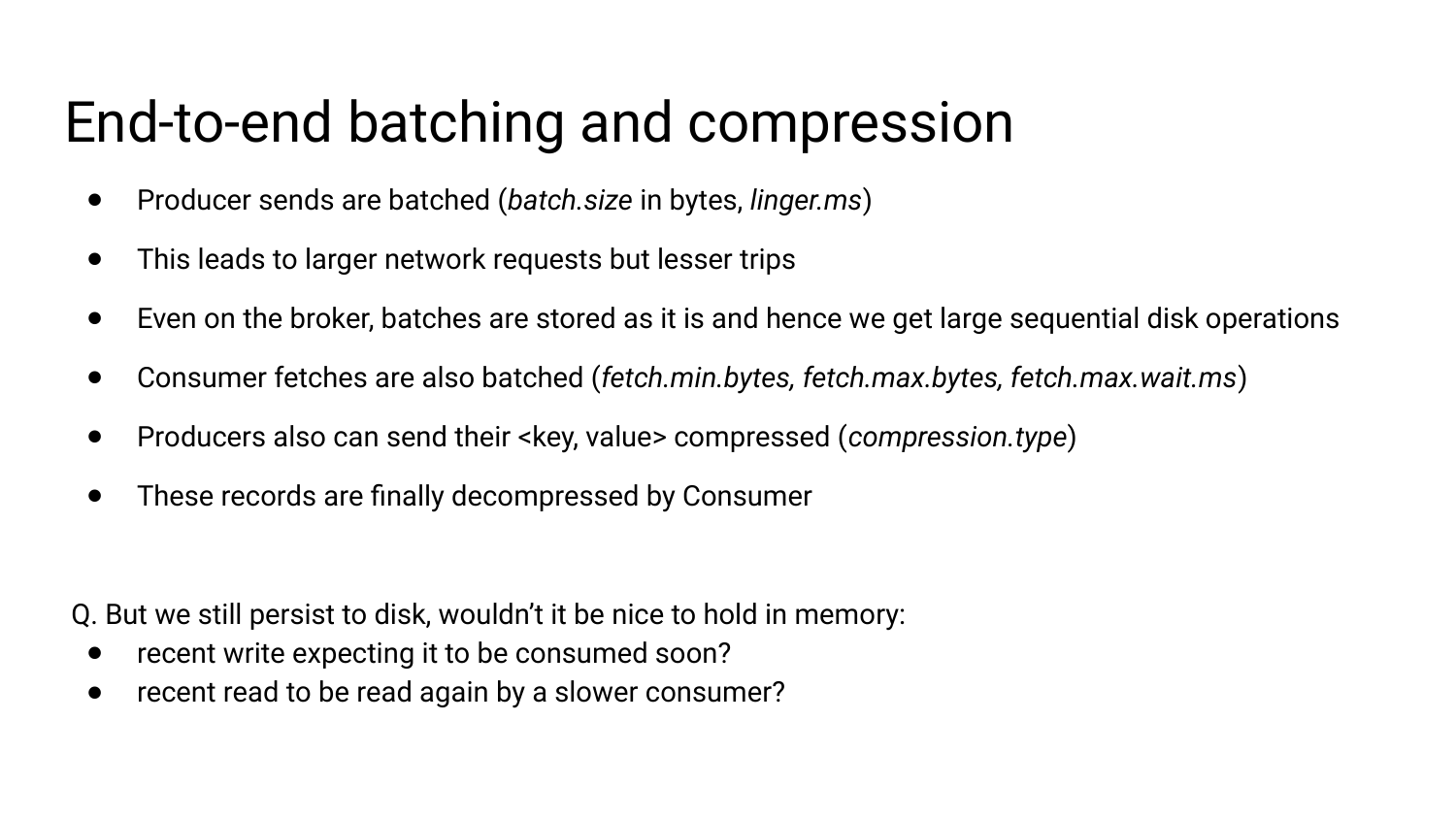

# End-to-end batching and compression

Producer sends are batched (batch.size in bytes, linger.ms)
This leads to larger network requests but lesser trips
Even on the broker, batches are stored as it is and hence we get large sequential disk operations
Consumer fetches are also batched (fetch.min.bytes, fetch.max.bytes, fetch.max.wait.ms)
Producers also can send their <key, value> compressed (compression.type)
These records are finally decompressed by Consumer

 Q. But we still persist to disk, wouldn’t it be nice to hold in memory:
recent write expecting it to be consumed soon?
recent read to be read again by a slower consumer?